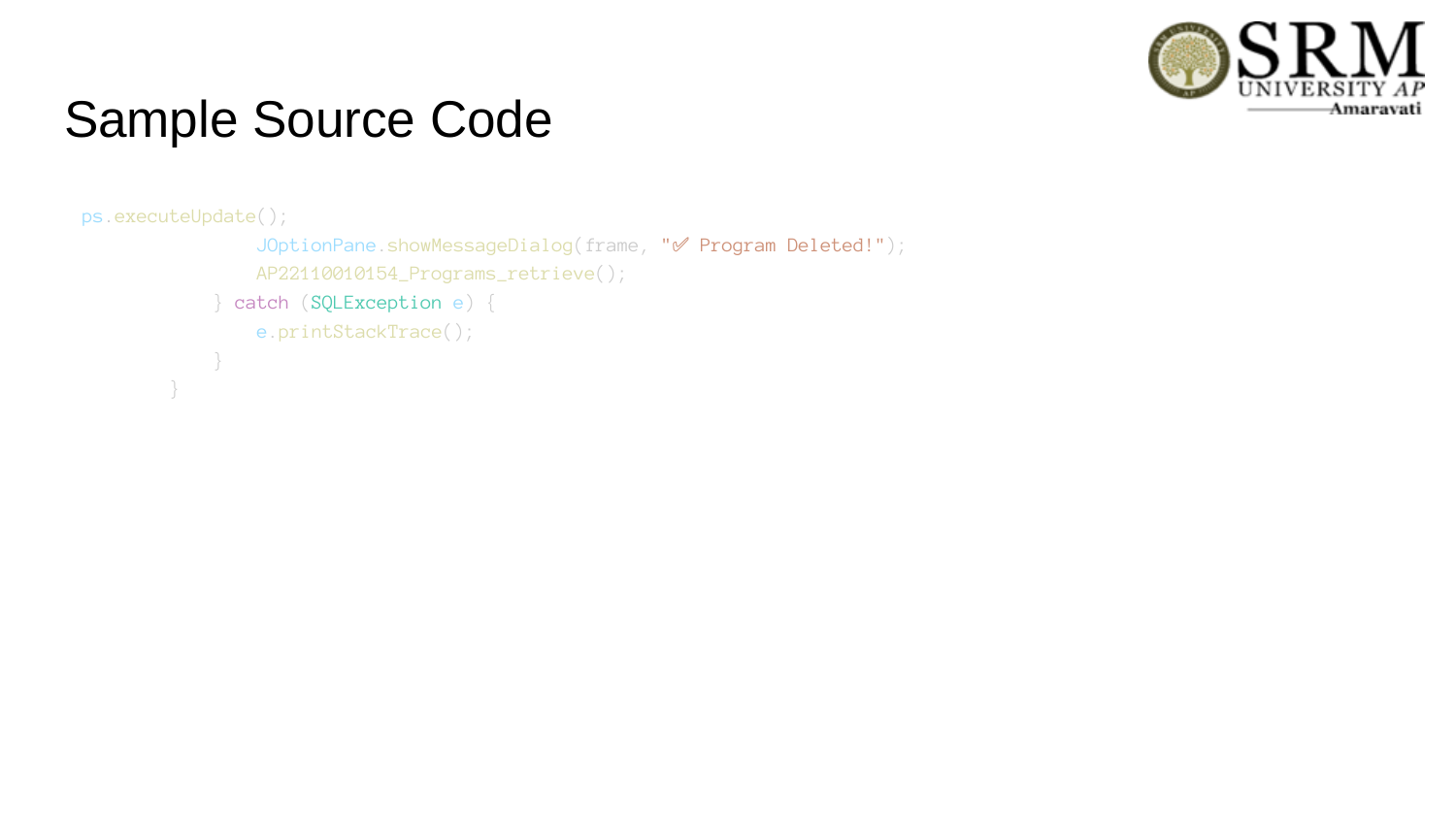

# Sample Source Code
ps.executeUpdate();
                JOptionPane.showMessageDialog(frame, "✅ Program Deleted!");
                AP22110010154_Programs_retrieve();
            } catch (SQLException e) {
                e.printStackTrace();
            }
        }